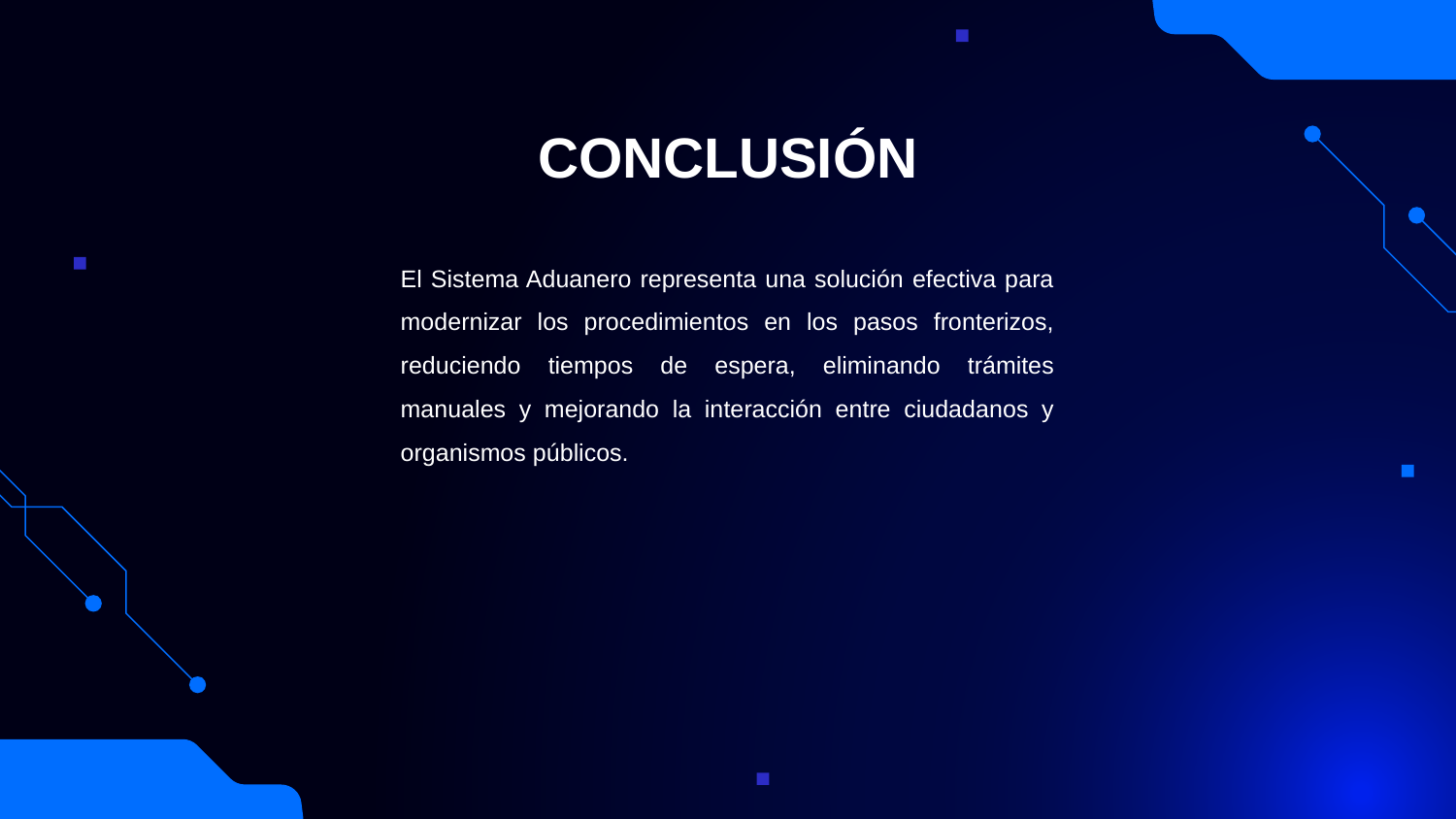

# CONCLUSIÓN
El Sistema Aduanero representa una solución efectiva para modernizar los procedimientos en los pasos fronterizos, reduciendo tiempos de espera, eliminando trámites manuales y mejorando la interacción entre ciudadanos y organismos públicos.